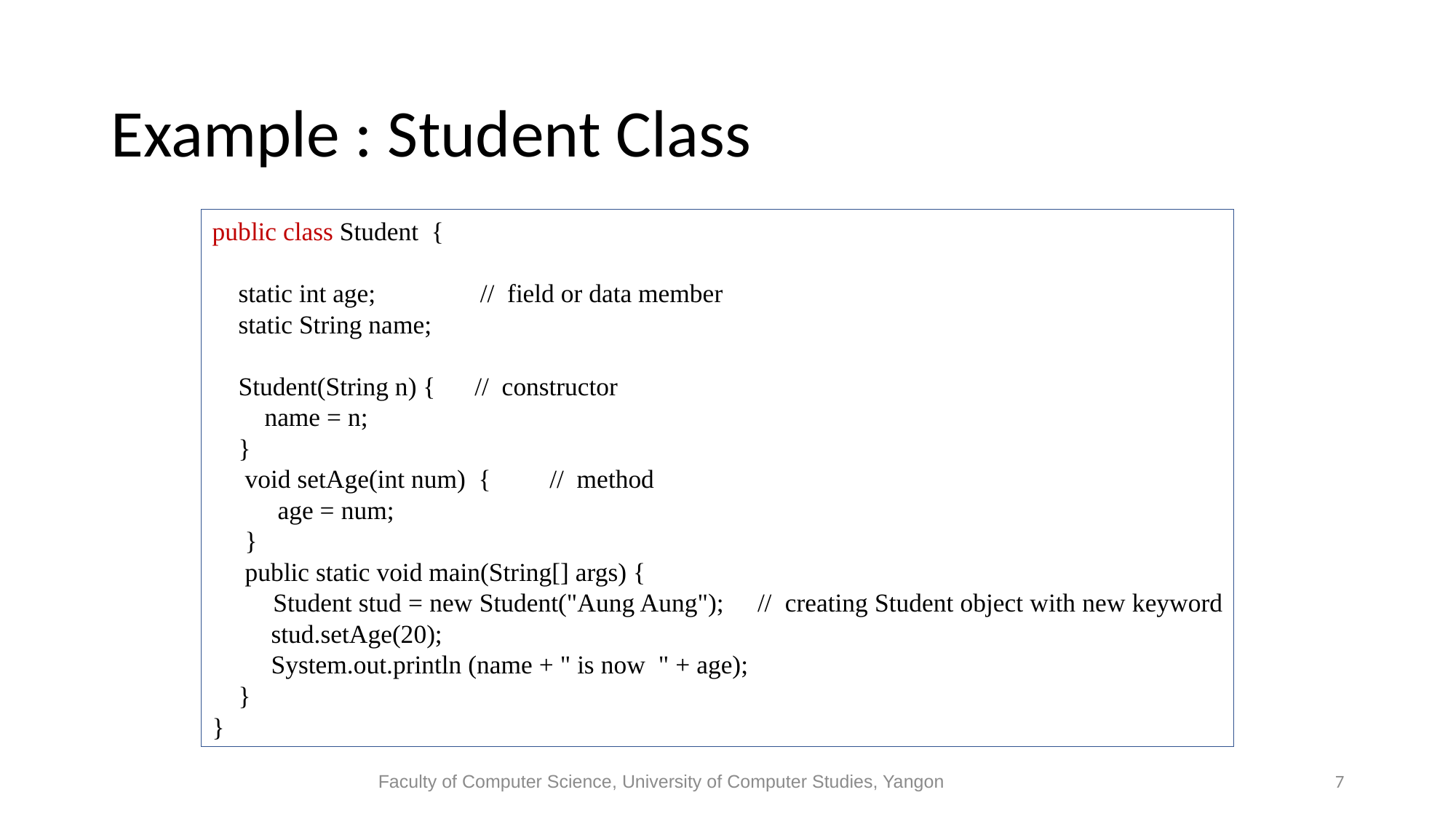

# Example : Student Class
public class Student  {

    static int age;                //  field or data member
    static String name;

    Student(String n) {      //  constructor
        name = n;
    }
     void setAge(int num)  {         //  method
          age = num;
     }
     public static void main(String[] args) {
         Student stud = new Student("Aung Aung");     //  creating Student object with new keyword
         stud.setAge(20);
         System.out.println (name + " is now  " + age);
    }
}
Faculty of Computer Science, University of Computer Studies, Yangon
7